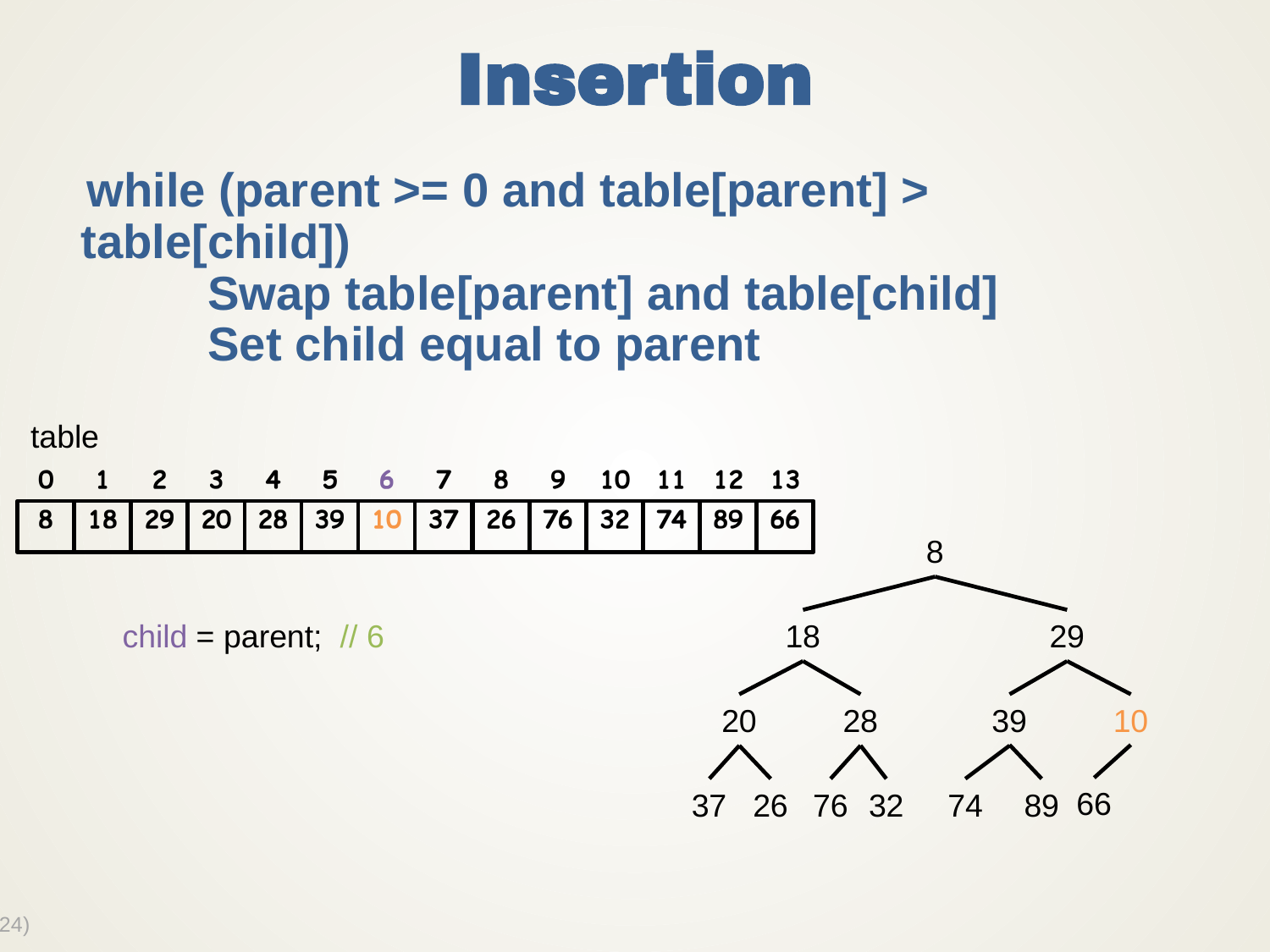

# Insertion
while (parent >= 0 and table[parent] > table[child])
	Swap table[parent] and table[child]
	Set child equal to parent
table
0
1
2
3
4
5
6
7
8
9
10
11
12
8
18
29
20
28
39
10
37
26
76
32
74
89
13
66
8
18
29
20
28
39
10
37
26
76
32
74
89
child = parent;  // 6
66